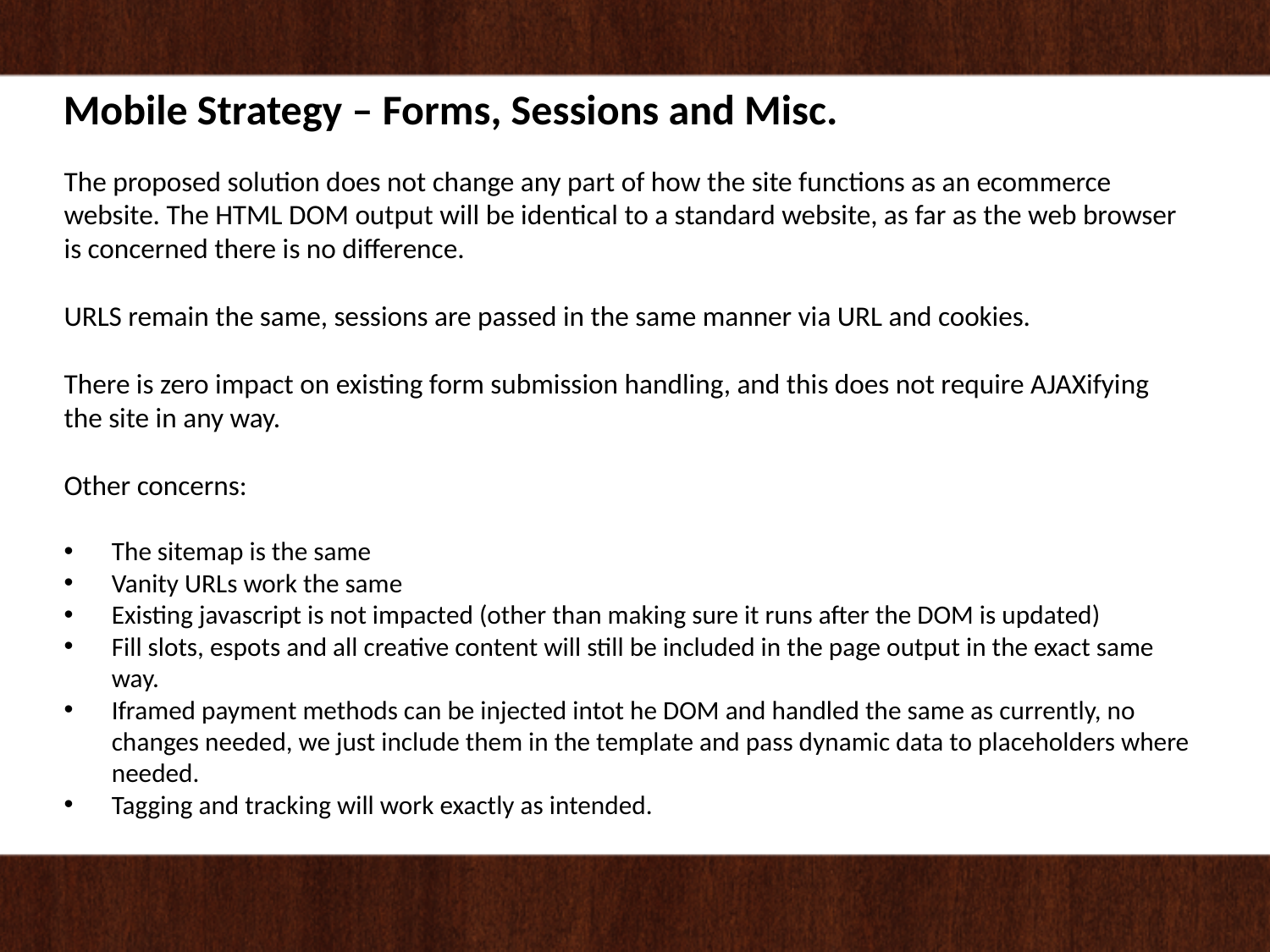

Mobile Strategy – Forms, Sessions and Misc.
The proposed solution does not change any part of how the site functions as an ecommerce website. The HTML DOM output will be identical to a standard website, as far as the web browser is concerned there is no difference.

URLS remain the same, sessions are passed in the same manner via URL and cookies.

There is zero impact on existing form submission handling, and this does not require AJAXifying the site in any way.

Other concerns:

The sitemap is the same
Vanity URLs work the same
Existing javascript is not impacted (other than making sure it runs after the DOM is updated)
Fill slots, espots and all creative content will still be included in the page output in the exact same way.
Iframed payment methods can be injected intot he DOM and handled the same as currently, no changes needed, we just include them in the template and pass dynamic data to placeholders where needed.
Tagging and tracking will work exactly as intended.